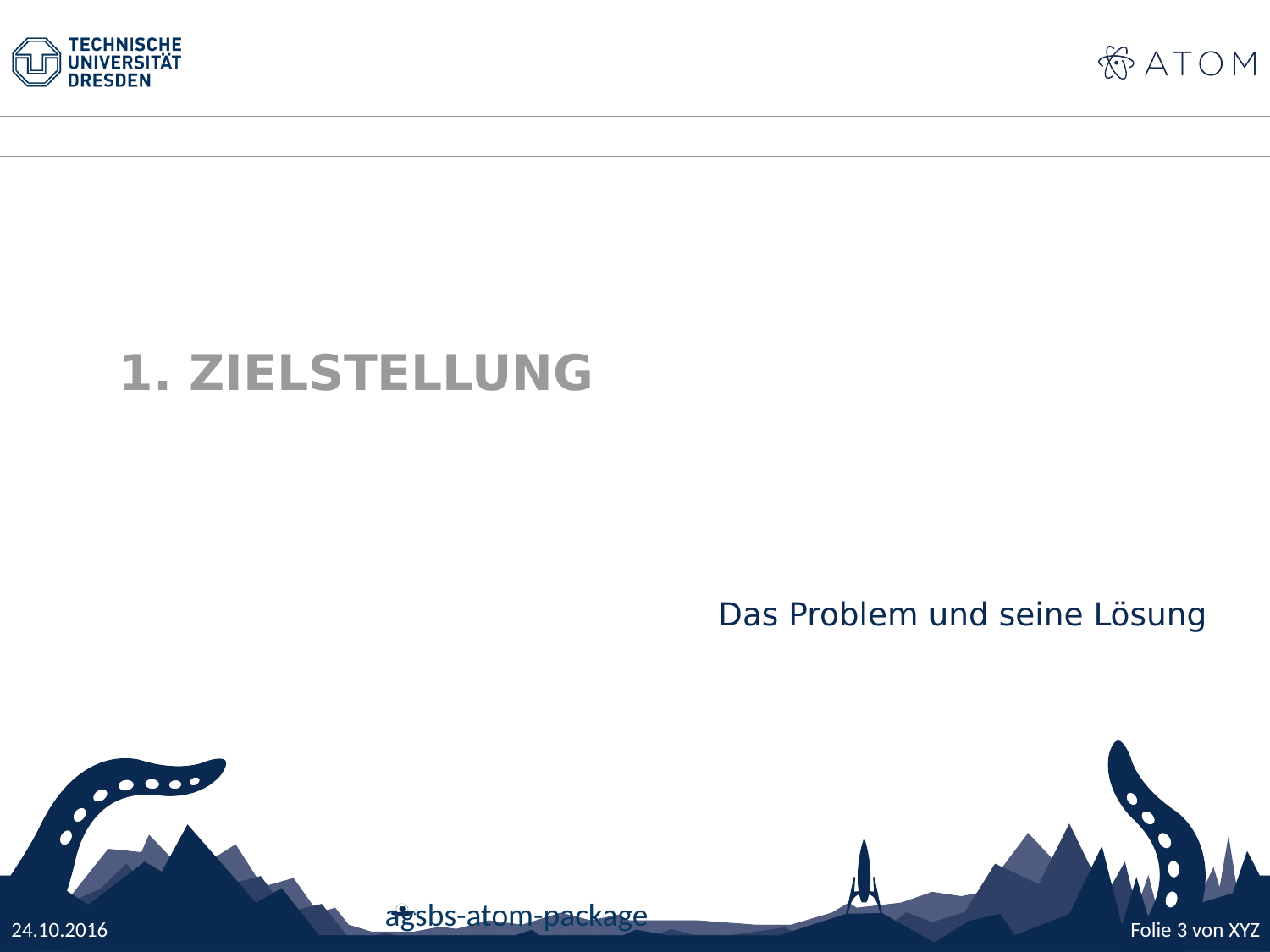

1. ZIELSTELLUNG
Das Problem und seine Lösung
agsbs-atom-package
24.10.2016
Folie 3 von XYZ